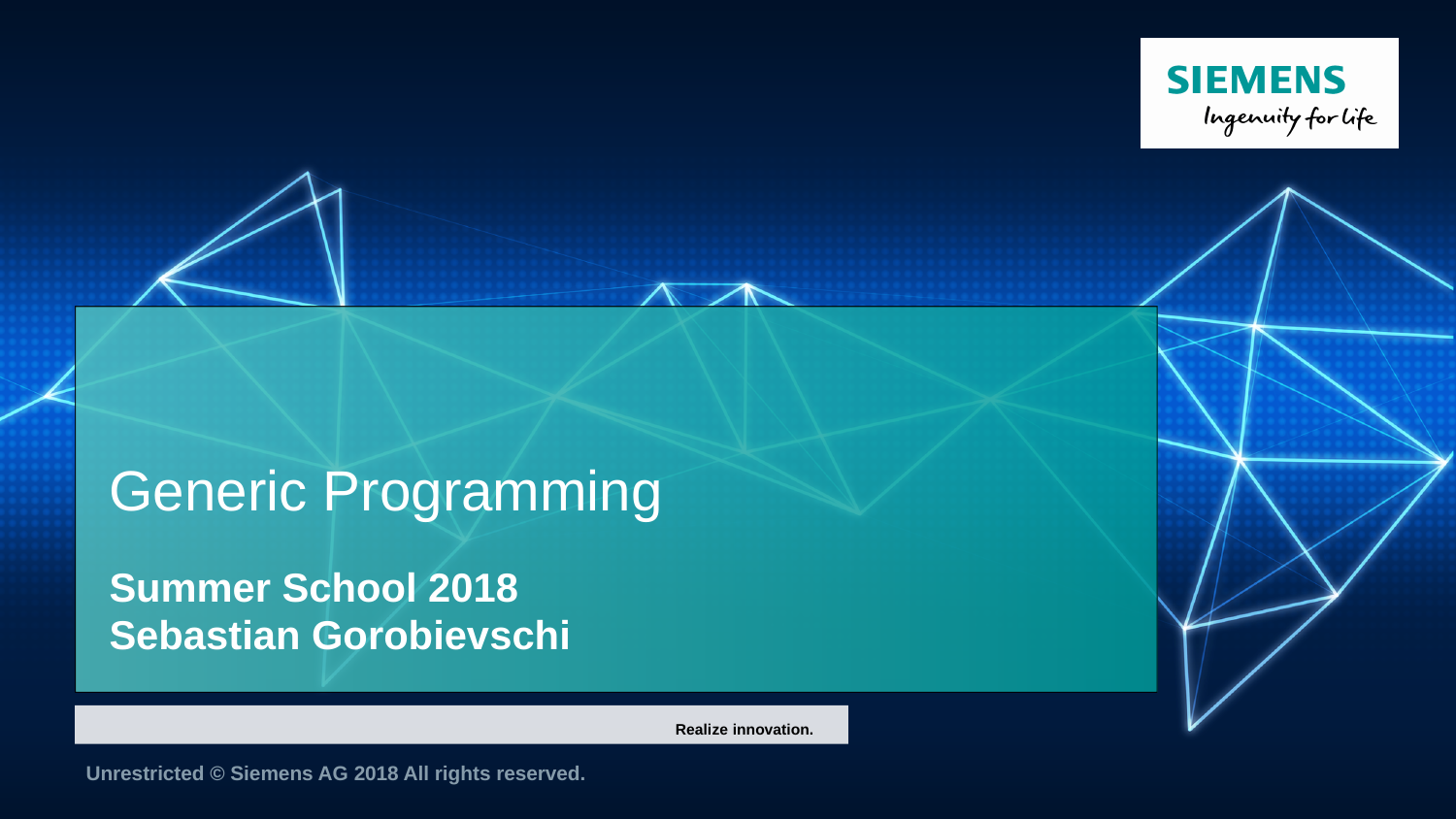

# Generic Programming Summer School 2018 Sebastian Gorobievschi
Realize innovation.

Unrestricted © Siemens AG 2018 All rights reserved.